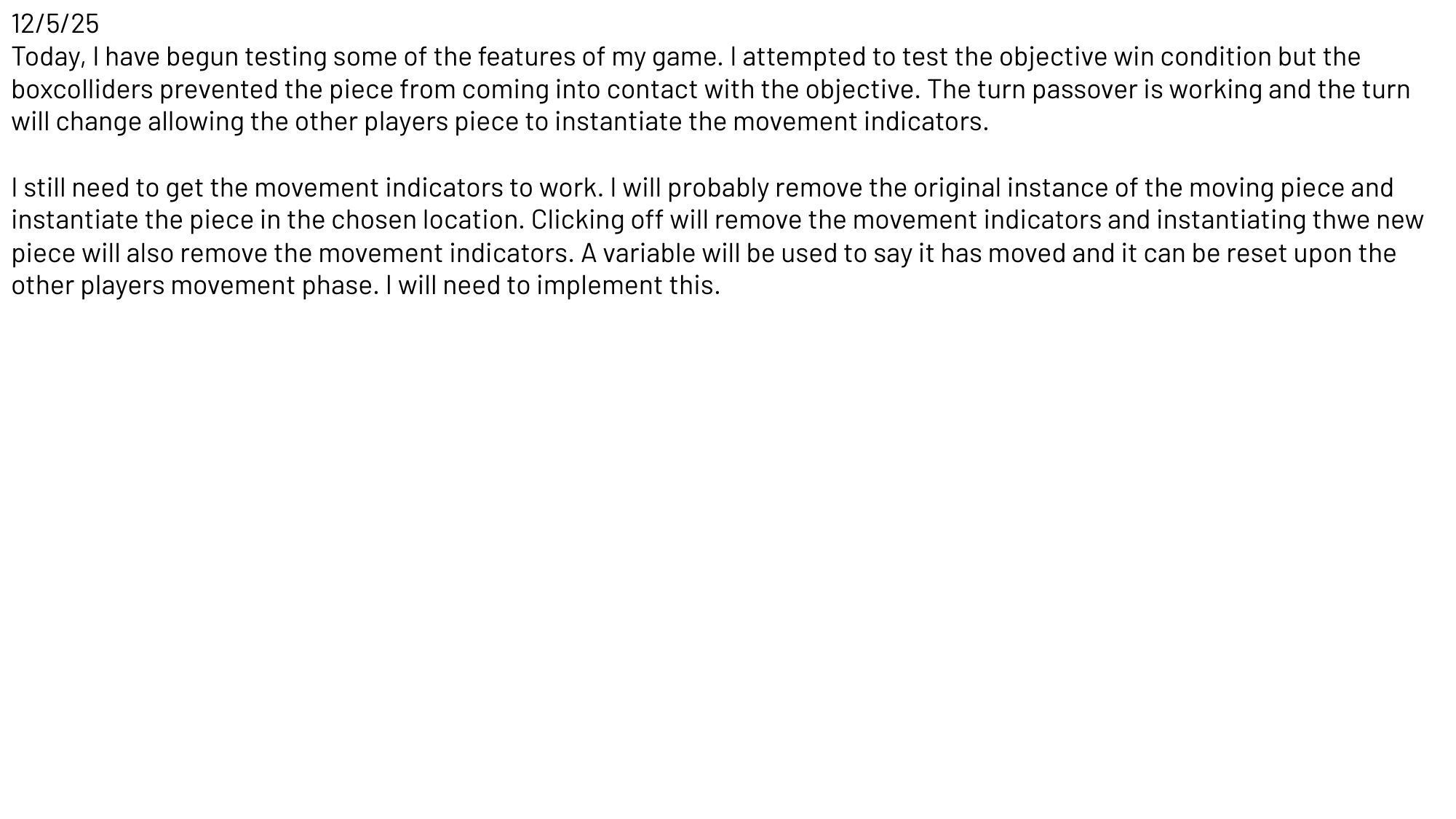

12/5/25
Today, I have begun testing some of the features of my game. I attempted to test the objective win condition but the boxcolliders prevented the piece from coming into contact with the objective. The turn passover is working and the turn will change allowing the other players piece to instantiate the movement indicators.

I still need to get the movement indicators to work. I will probably remove the original instance of the moving piece and instantiate the piece in the chosen location. Clicking off will remove the movement indicators and instantiating thwe new piece will also remove the movement indicators. A variable will be used to say it has moved and it can be reset upon the other players movement phase. I will need to implement this.